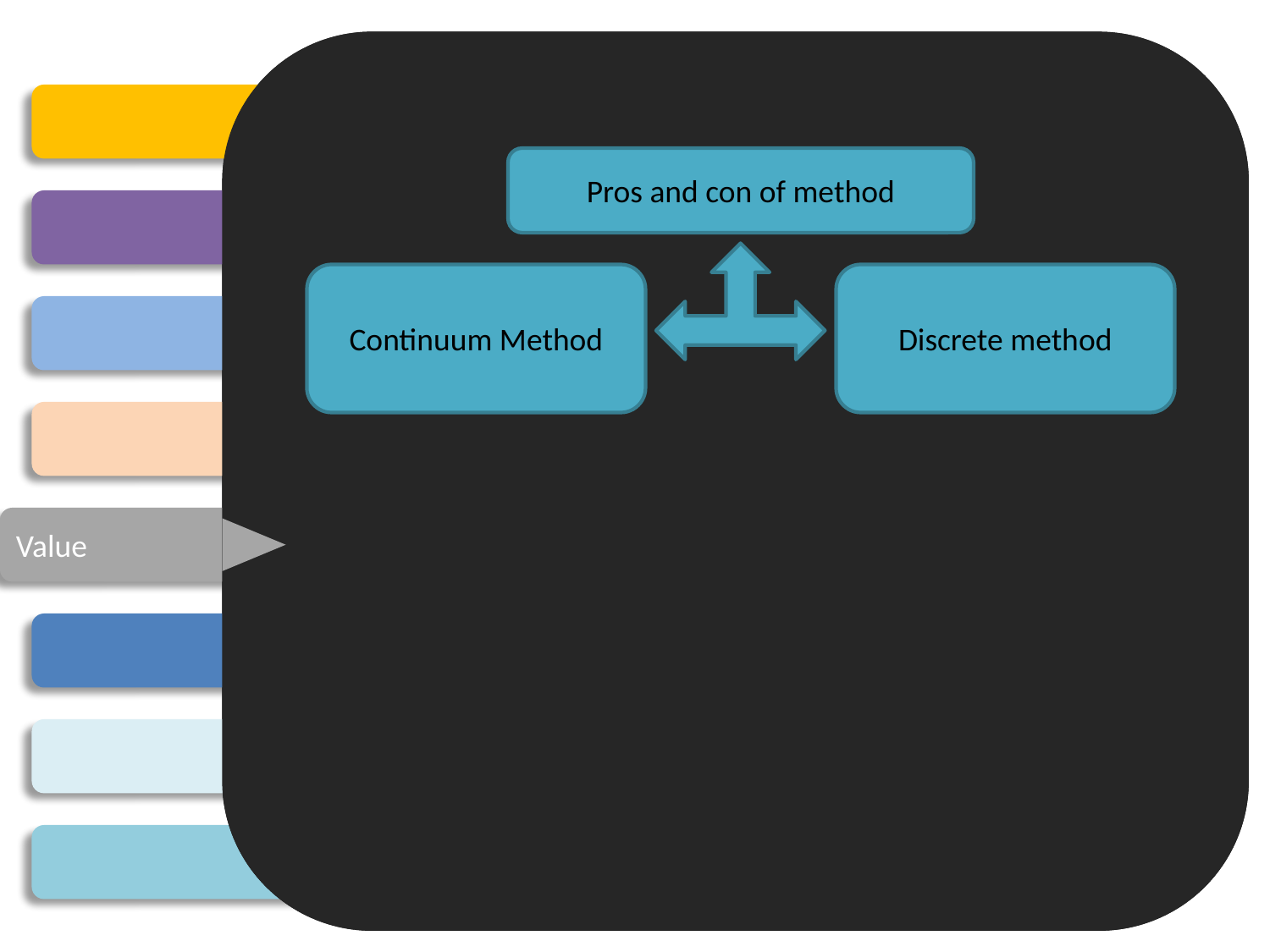

Pros and con of method

Continuum Method
Discrete method

Value